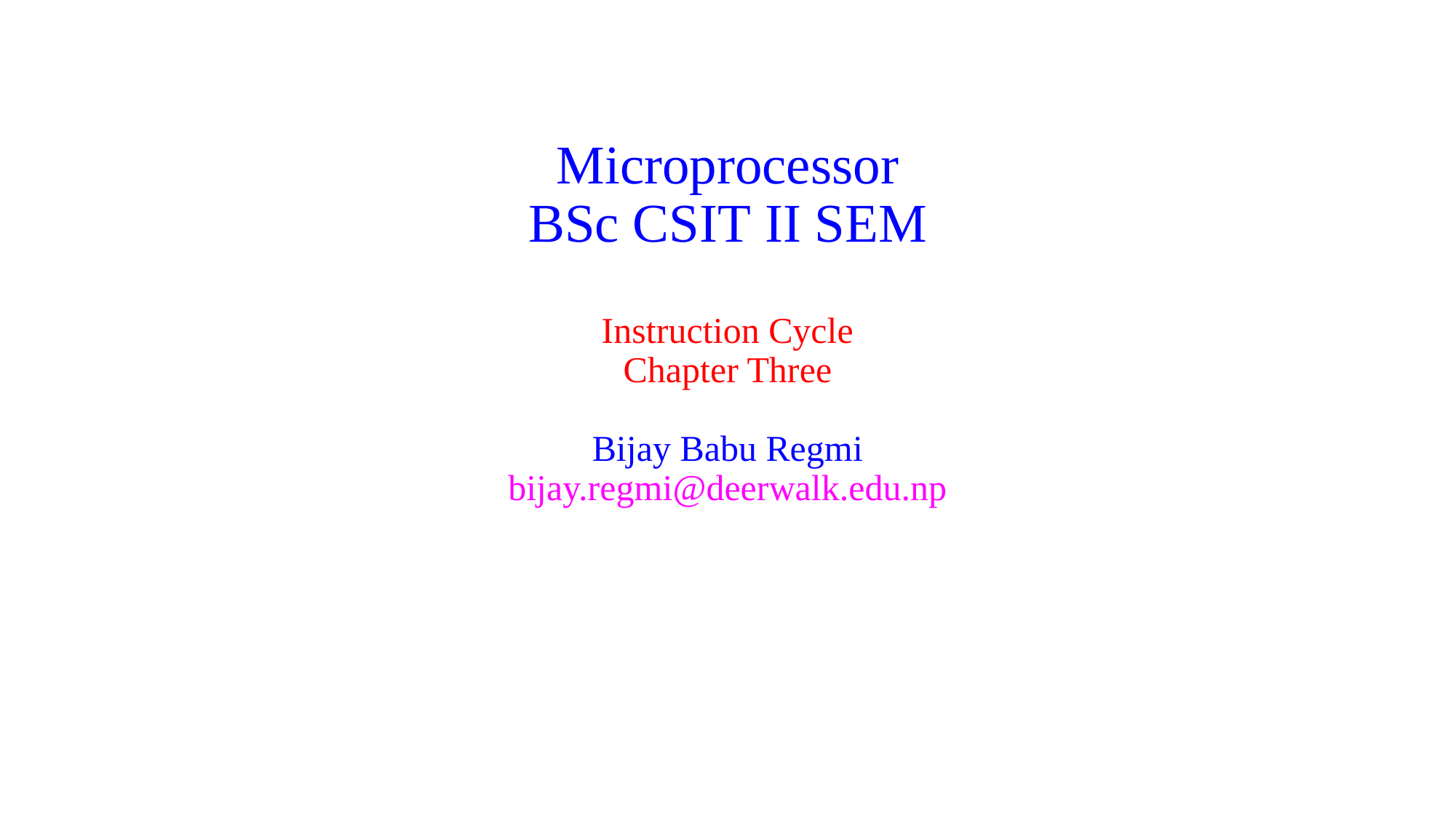

# Microprocessor BSc CSIT II SEM
Instruction Cycle
Chapter Three

Bijay Babu Regmi
bijay.regmi@deerwalk.edu.np